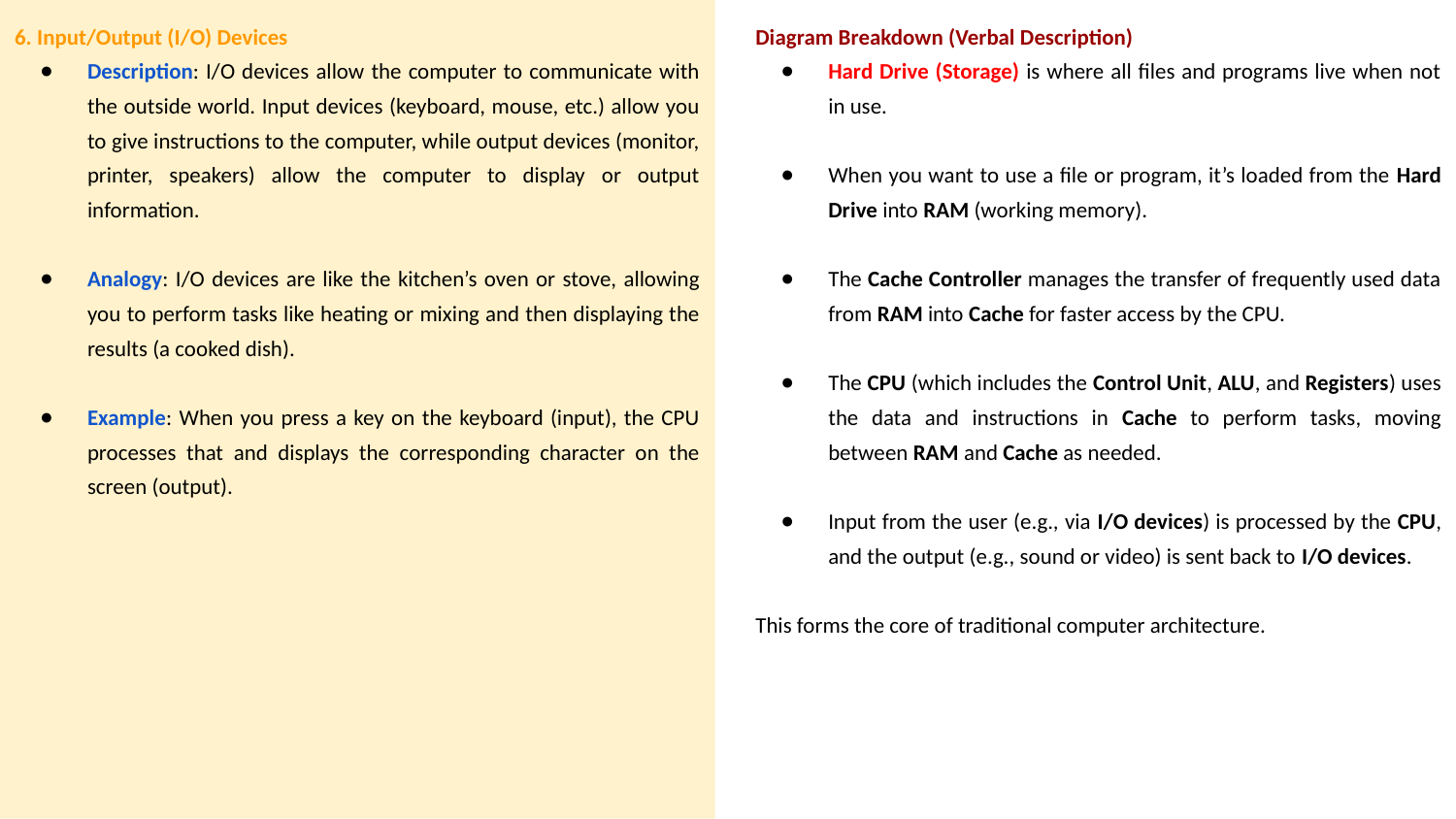

Diagram Breakdown (Verbal Description)
Hard Drive (Storage) is where all files and programs live when not in use.

When you want to use a file or program, it’s loaded from the Hard Drive into RAM (working memory).

The Cache Controller manages the transfer of frequently used data from RAM into Cache for faster access by the CPU.

The CPU (which includes the Control Unit, ALU, and Registers) uses the data and instructions in Cache to perform tasks, moving between RAM and Cache as needed.

Input from the user (e.g., via I/O devices) is processed by the CPU, and the output (e.g., sound or video) is sent back to I/O devices.

This forms the core of traditional computer architecture.

6. Input/Output (I/O) Devices
Description: I/O devices allow the computer to communicate with the outside world. Input devices (keyboard, mouse, etc.) allow you to give instructions to the computer, while output devices (monitor, printer, speakers) allow the computer to display or output information.

Analogy: I/O devices are like the kitchen’s oven or stove, allowing you to perform tasks like heating or mixing and then displaying the results (a cooked dish).

Example: When you press a key on the keyboard (input), the CPU processes that and displays the corresponding character on the screen (output).